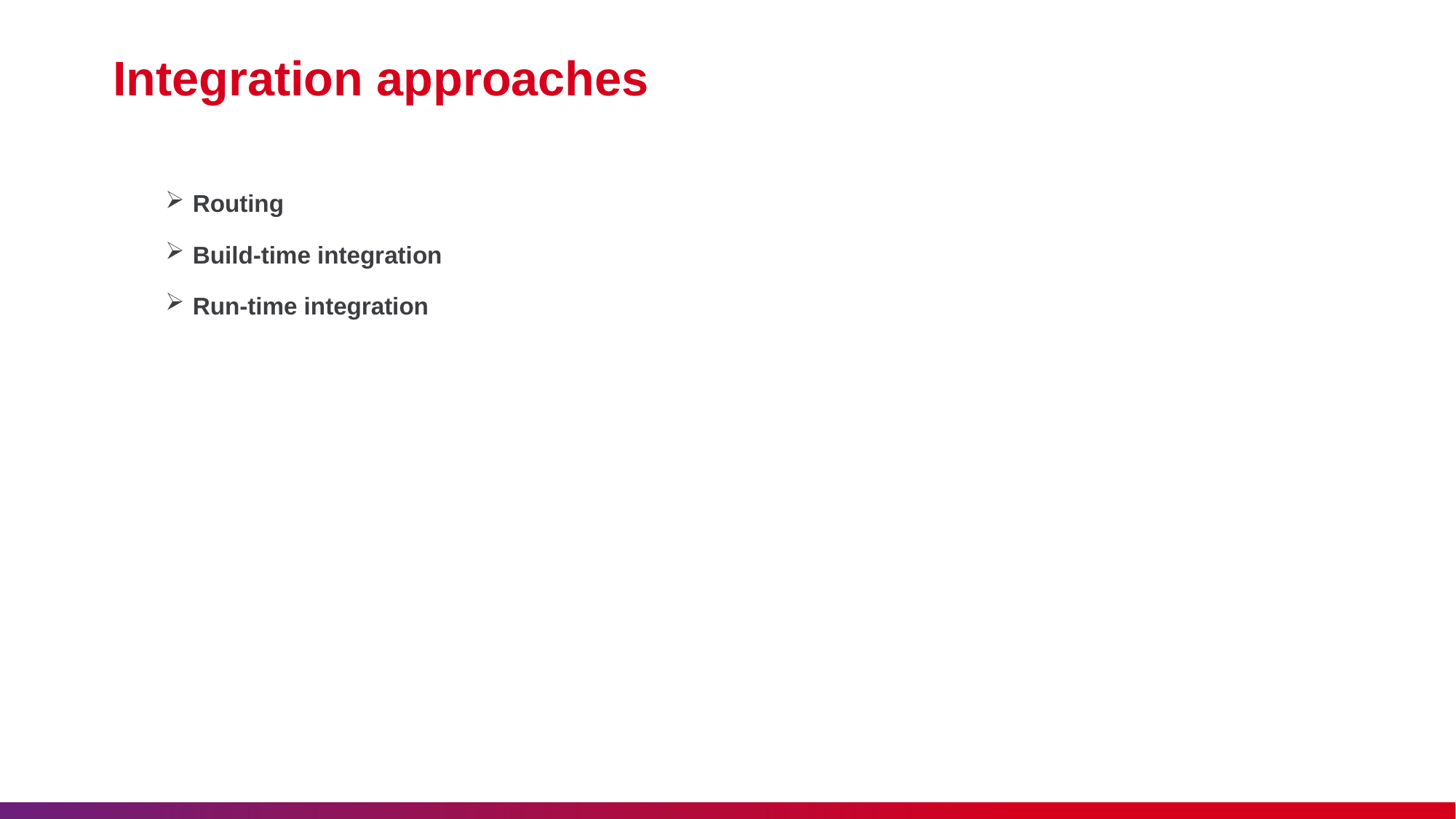

# Integration approaches
Routing
Build-time integration
Run-time integration